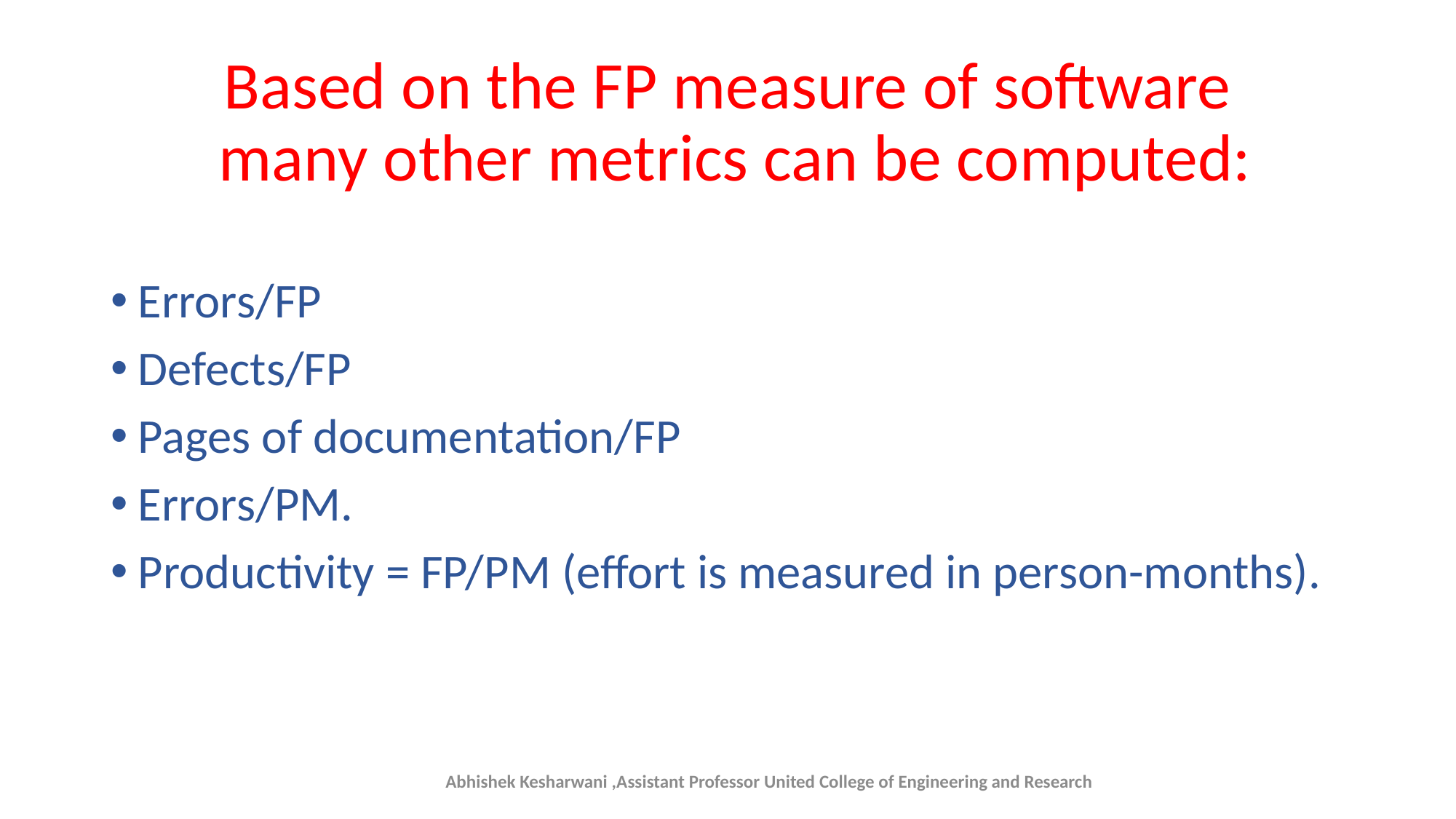

# Based on the FP measure of software many other metrics can be computed:
Errors/FP
Defects/FP
Pages of documentation/FP
Errors/PM.
Productivity = FP/PM (effort is measured in person-months).
Abhishek Kesharwani ,Assistant Professor United College of Engineering and Research